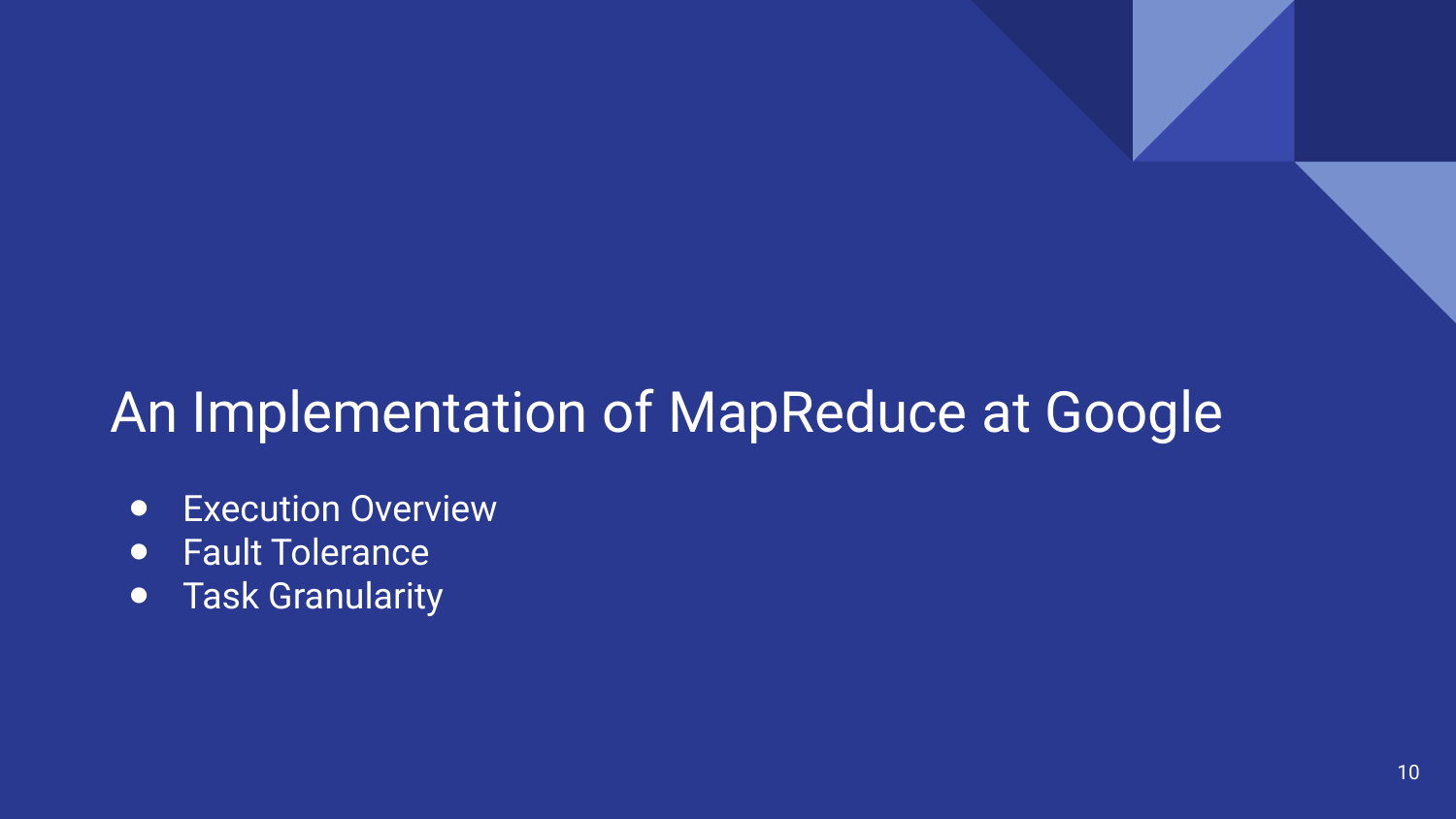

# An Implementation of MapReduce at Google
Execution Overview
Fault Tolerance
Task Granularity
10